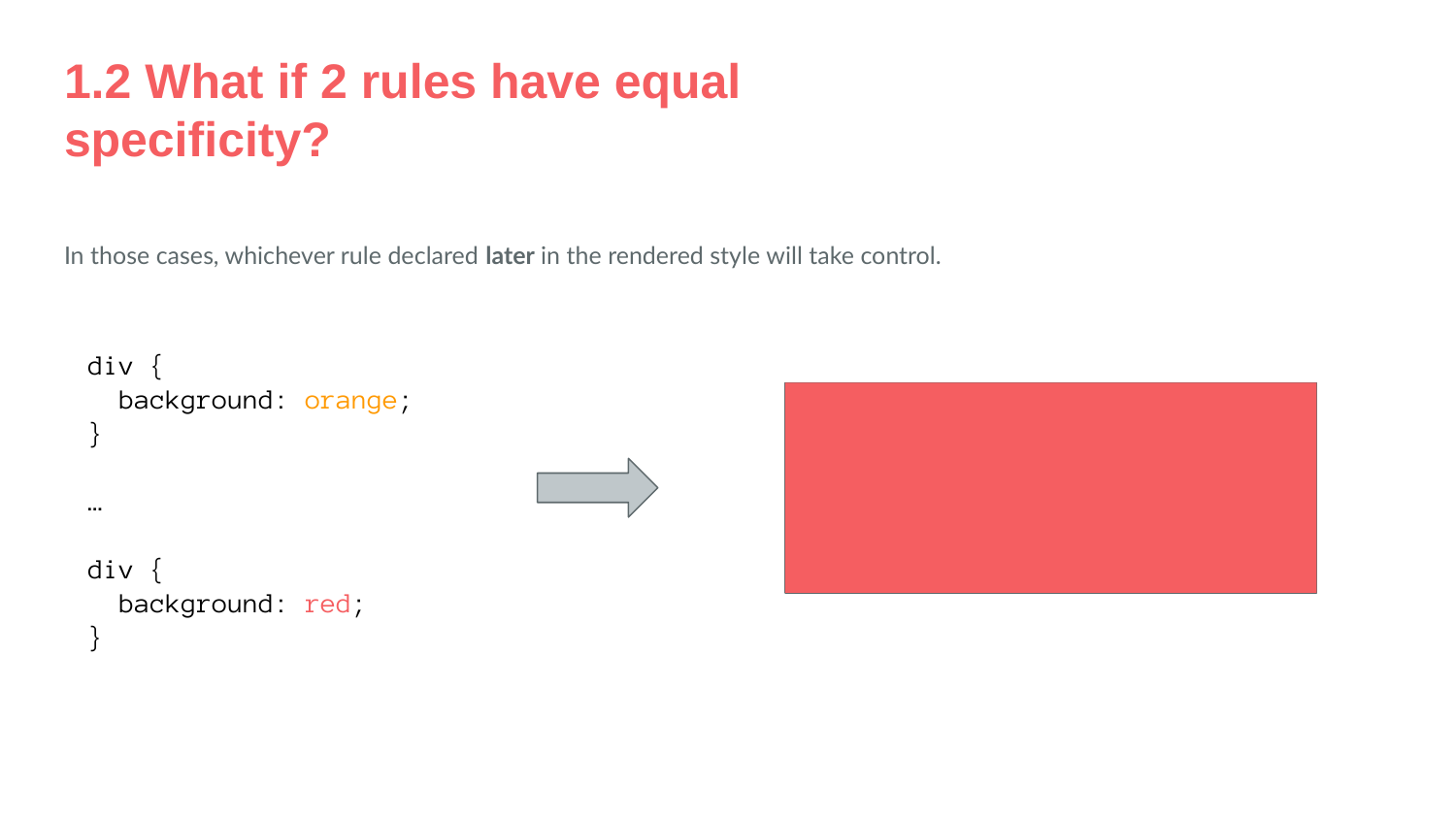

# 1.2 What if 2 rules have equal specificity?
In those cases, whichever rule declared later in the rendered style will take control.
div {
  background: orange;
}

…

div {
  background: red;
}

?